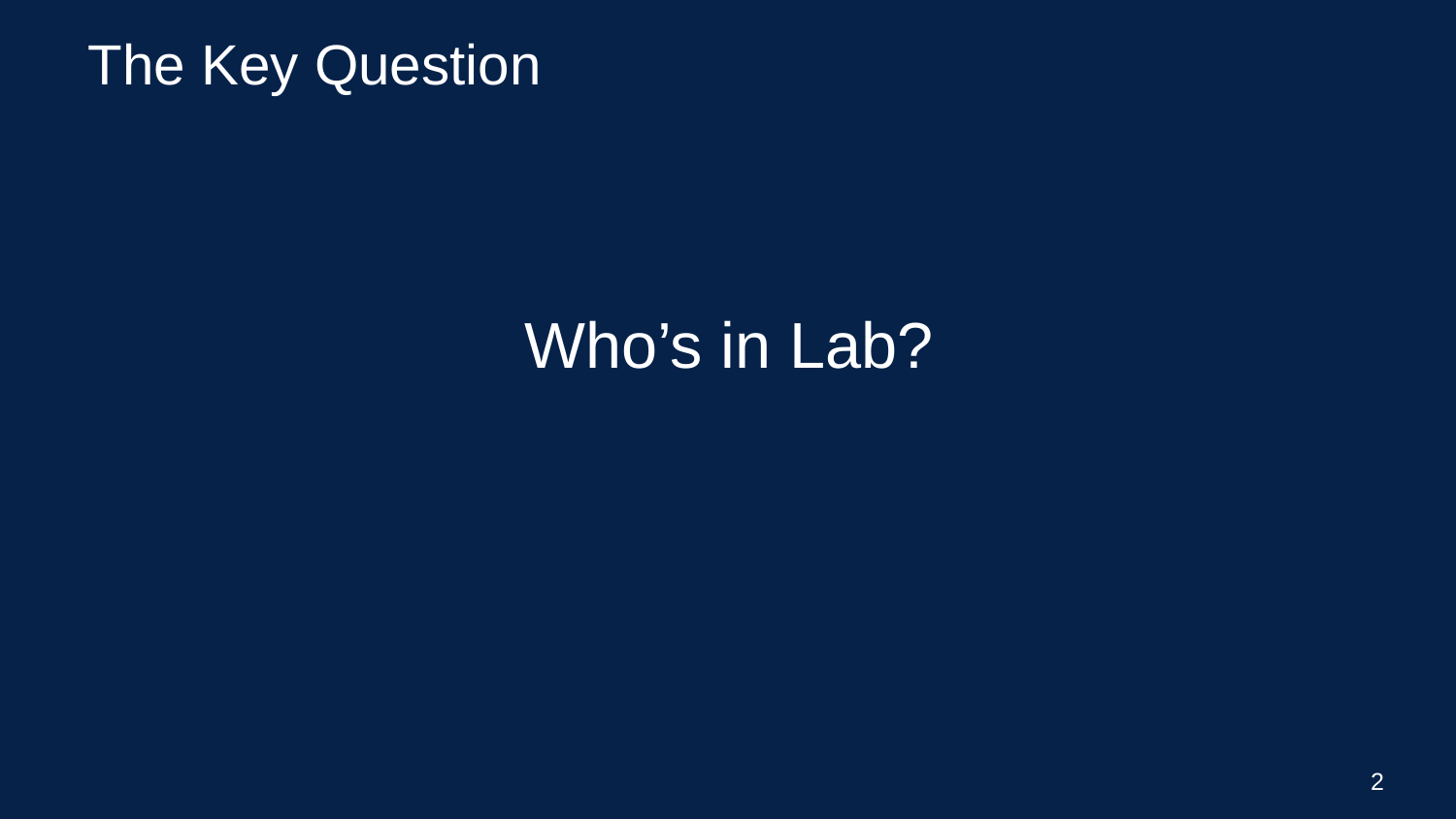

# The Key Question

Who’s in Lab?
2